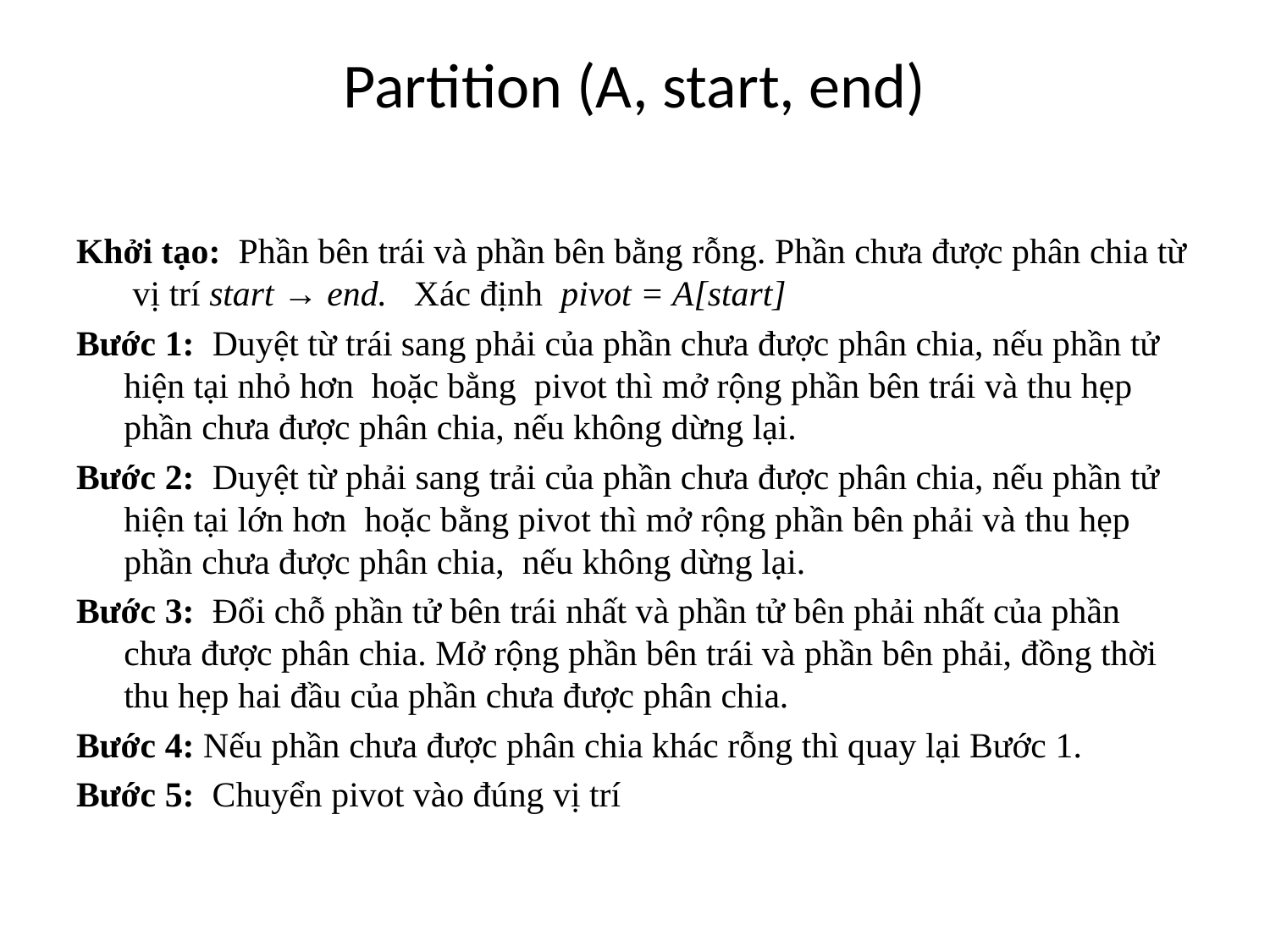

# Partition (A, start, end)
Khởi tạo:  Phần bên trái và phần bên bằng rỗng. Phần chưa được phân chia từ  vị trí start → end.   Xác định  pivot = A[start]
Bước 1:  Duyệt từ trái sang phải của phần chưa được phân chia, nếu phần tử  hiện tại nhỏ hơn  hoặc bằng  pivot thì mở rộng phần bên trái và thu hẹp phần chưa được phân chia, nếu không dừng lại.
Bước 2:  Duyệt từ phải sang trải của phần chưa được phân chia, nếu phần tử hiện tại lớn hơn  hoặc bằng pivot thì mở rộng phần bên phải và thu hẹp phần chưa được phân chia,  nếu không dừng lại.
Bước 3:  Đổi chỗ phần tử bên trái nhất và phần tử bên phải nhất của phần chưa được phân chia. Mở rộng phần bên trái và phần bên phải, đồng thời thu hẹp hai đầu của phần chưa được phân chia.
Bước 4: Nếu phần chưa được phân chia khác rỗng thì quay lại Bước 1.
Bước 5:  Chuyển pivot vào đúng vị trí